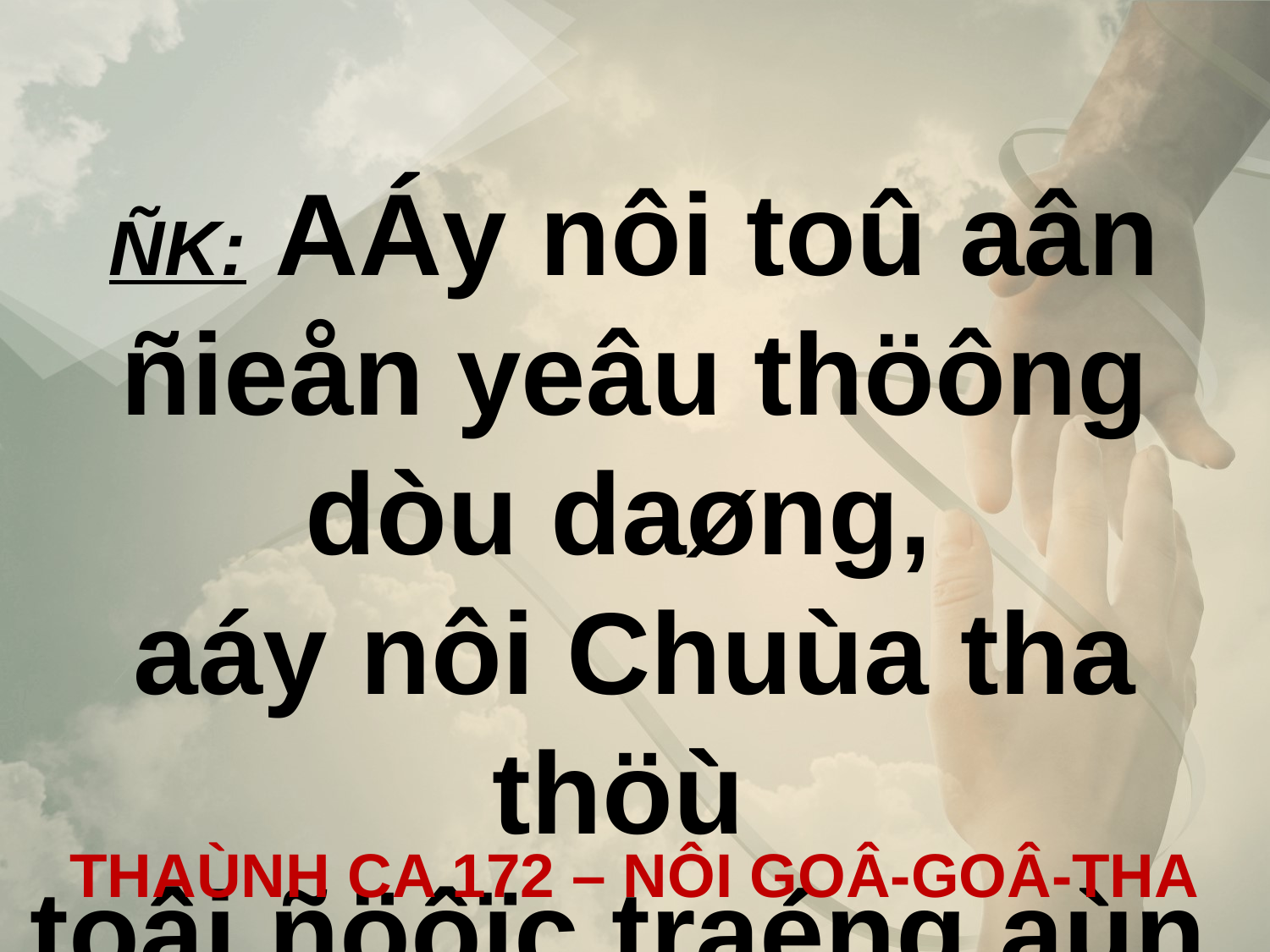

ÑK: AÁy nôi toû aân ñieån yeâu thöông dòu daøng,
aáy nôi Chuùa tha thöù
toâi ñöôïc traéng aùn.
THAÙNH CA 172 – NÔI GOÂ-GOÂ-THA